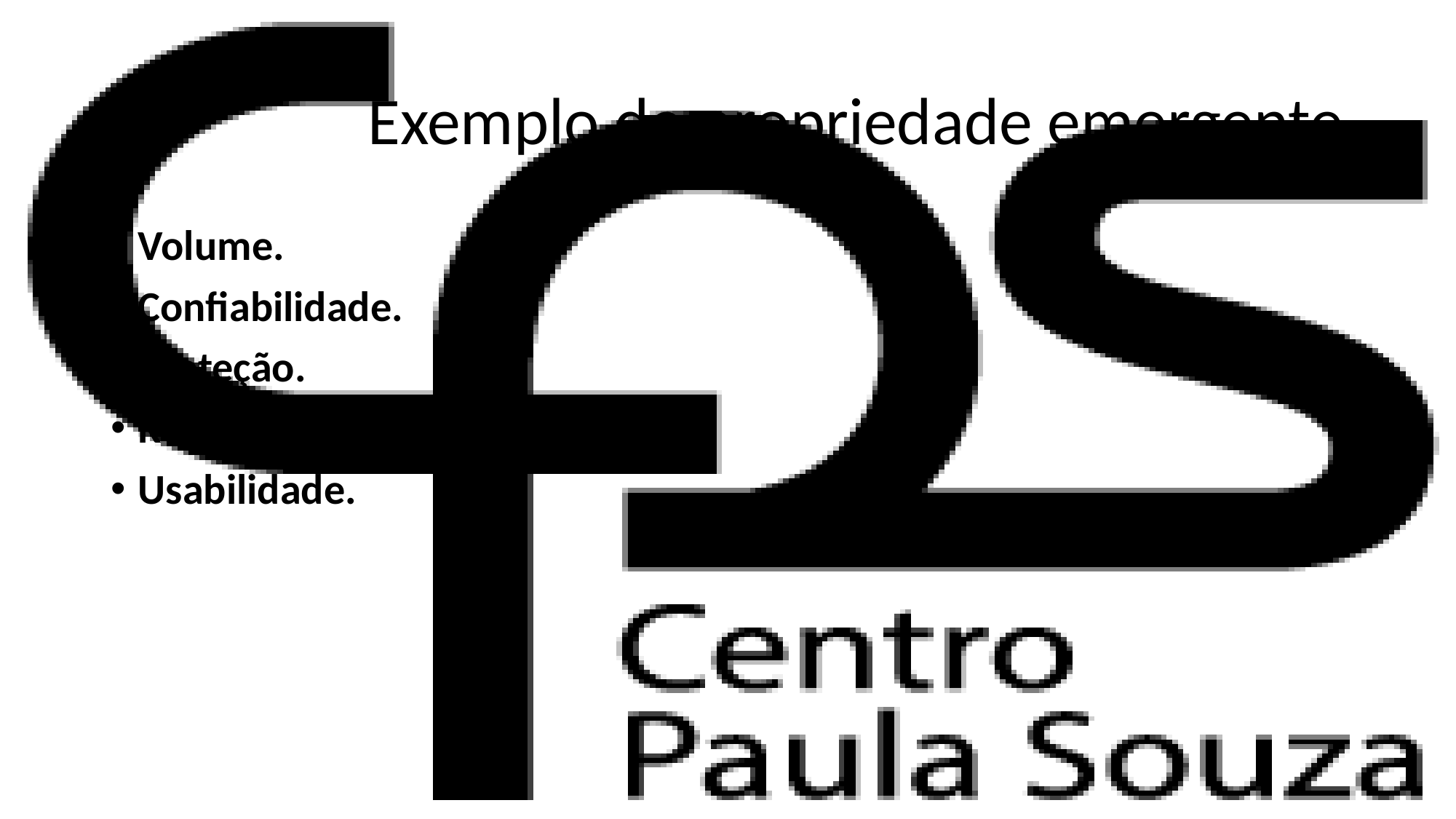

# Exemplo de propriedade emergente
Volume.
Confiabilidade.
Proteção.
Reparabilidade.
Usabilidade.